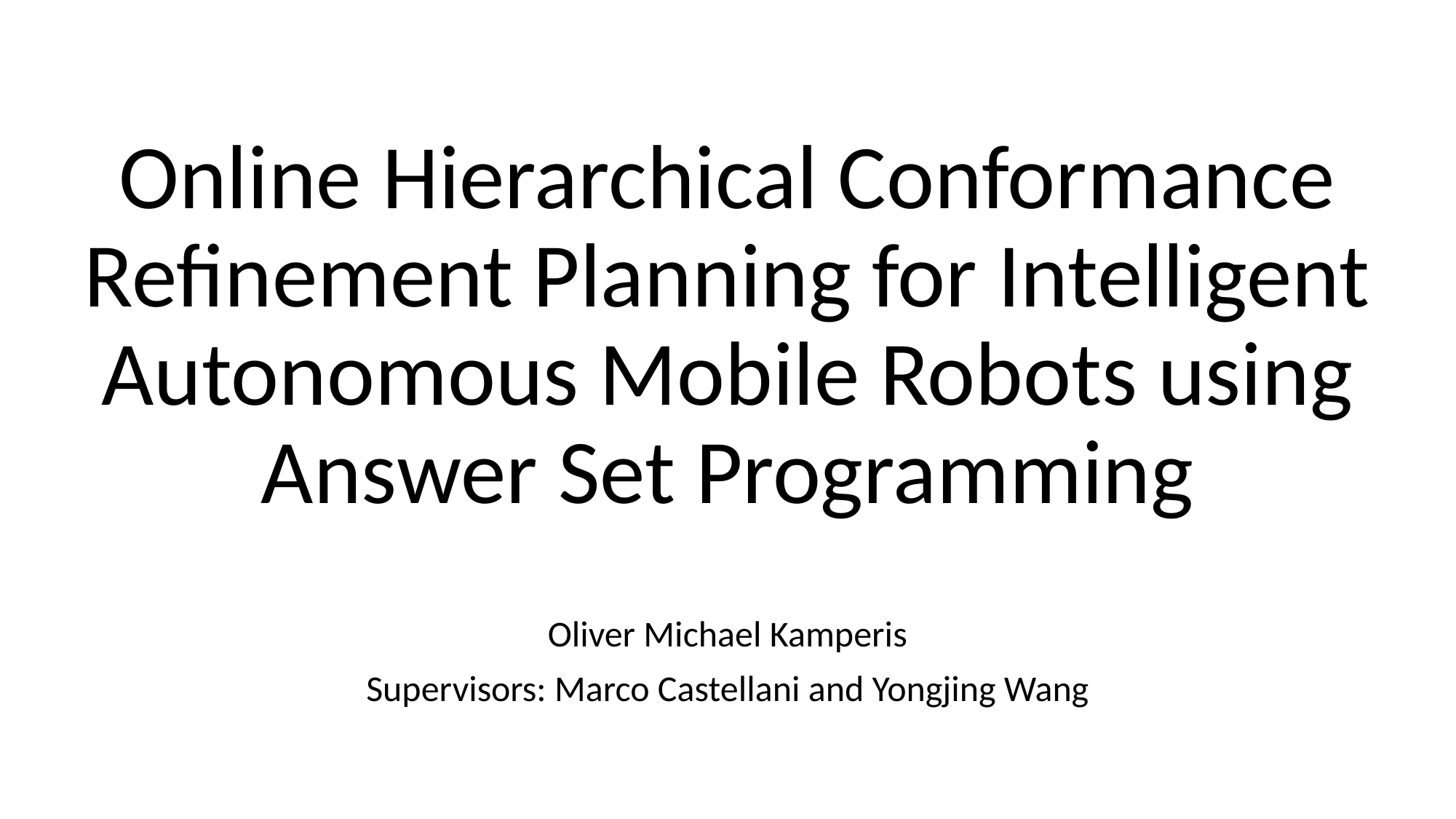

# Online Hierarchical Conformance Refinement Planning for Intelligent Autonomous Mobile Robots using Answer Set Programming
Oliver Michael Kamperis
Supervisors: Marco Castellani and Yongjing Wang